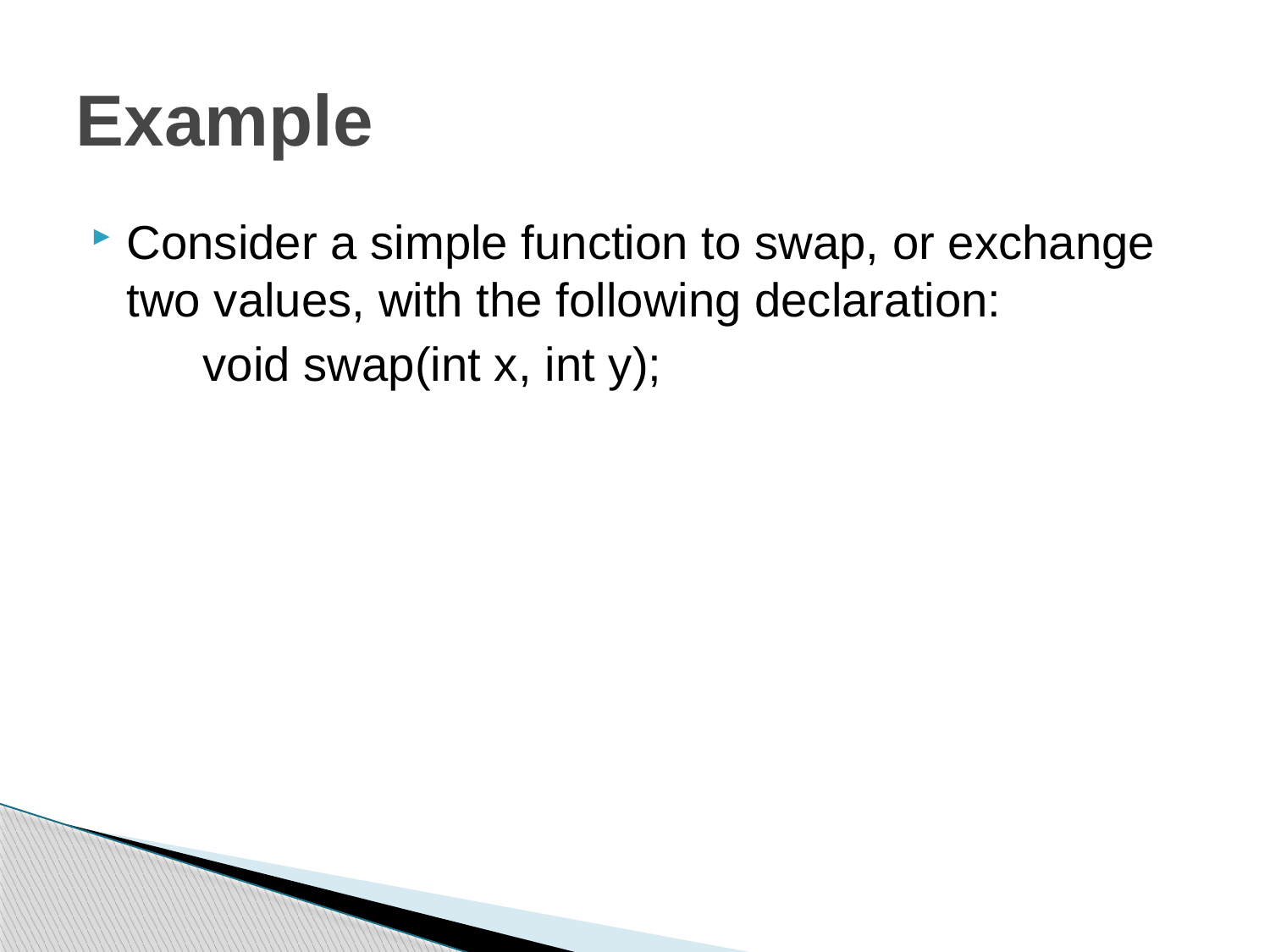

# Example
Consider a simple function to swap, or exchange two values, with the following declaration:
	void swap(int x, int y);